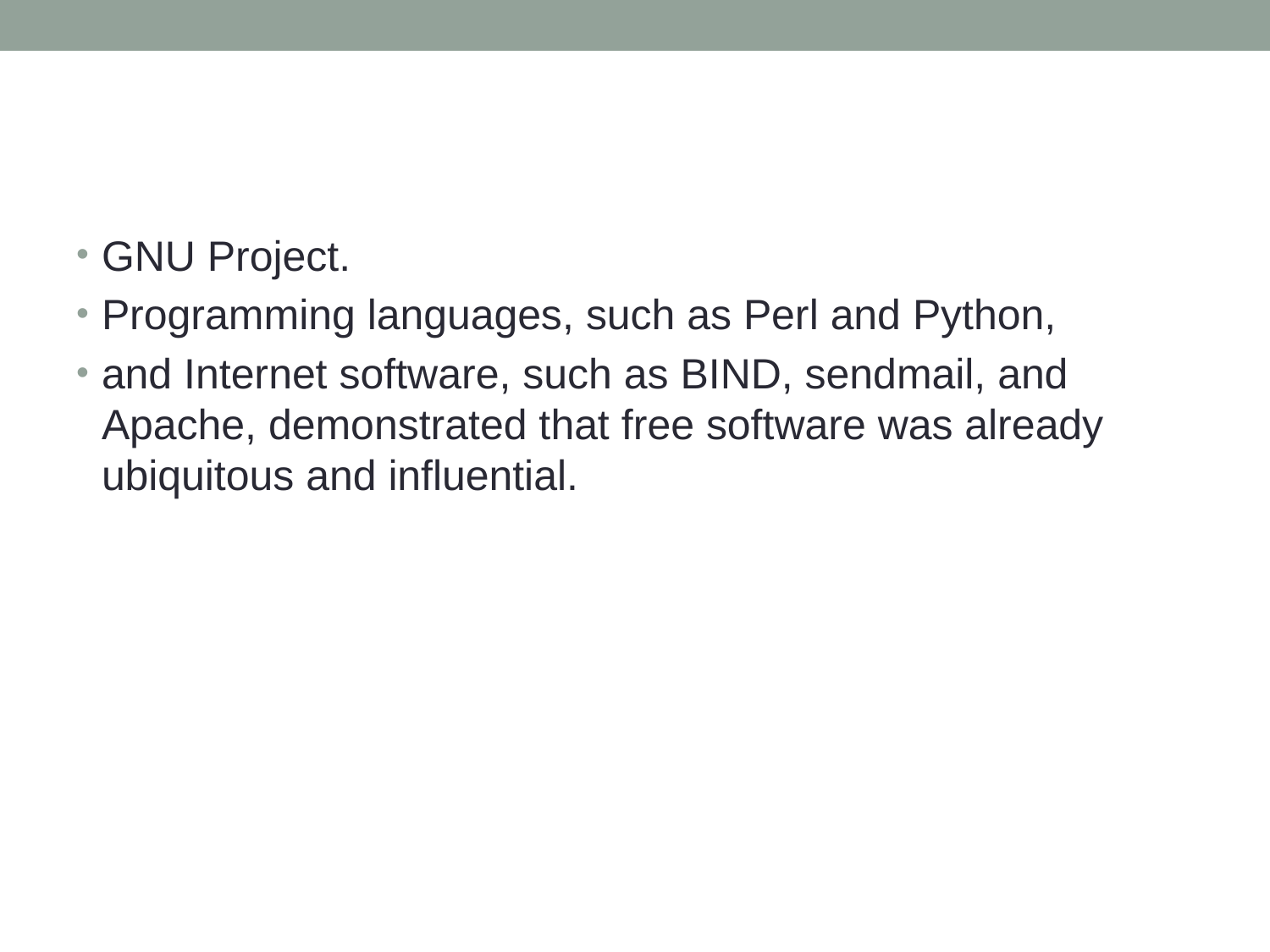

#
GNU Project.
Programming languages, such as Perl and Python,
and Internet software, such as BIND, sendmail, and Apache, demonstrated that free software was already ubiquitous and influential.